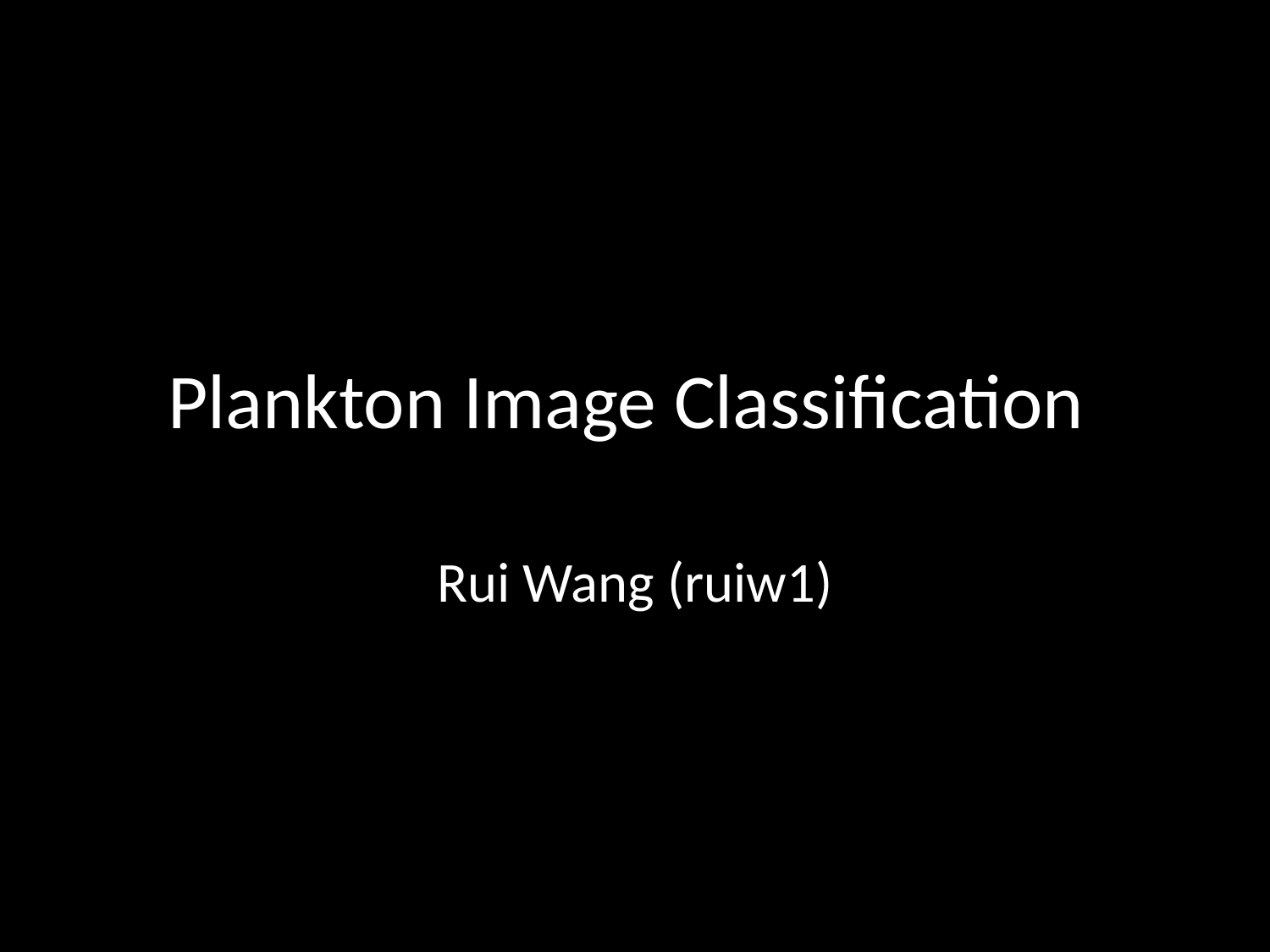

# Plankton Image Classification
Rui Wang (ruiw1)